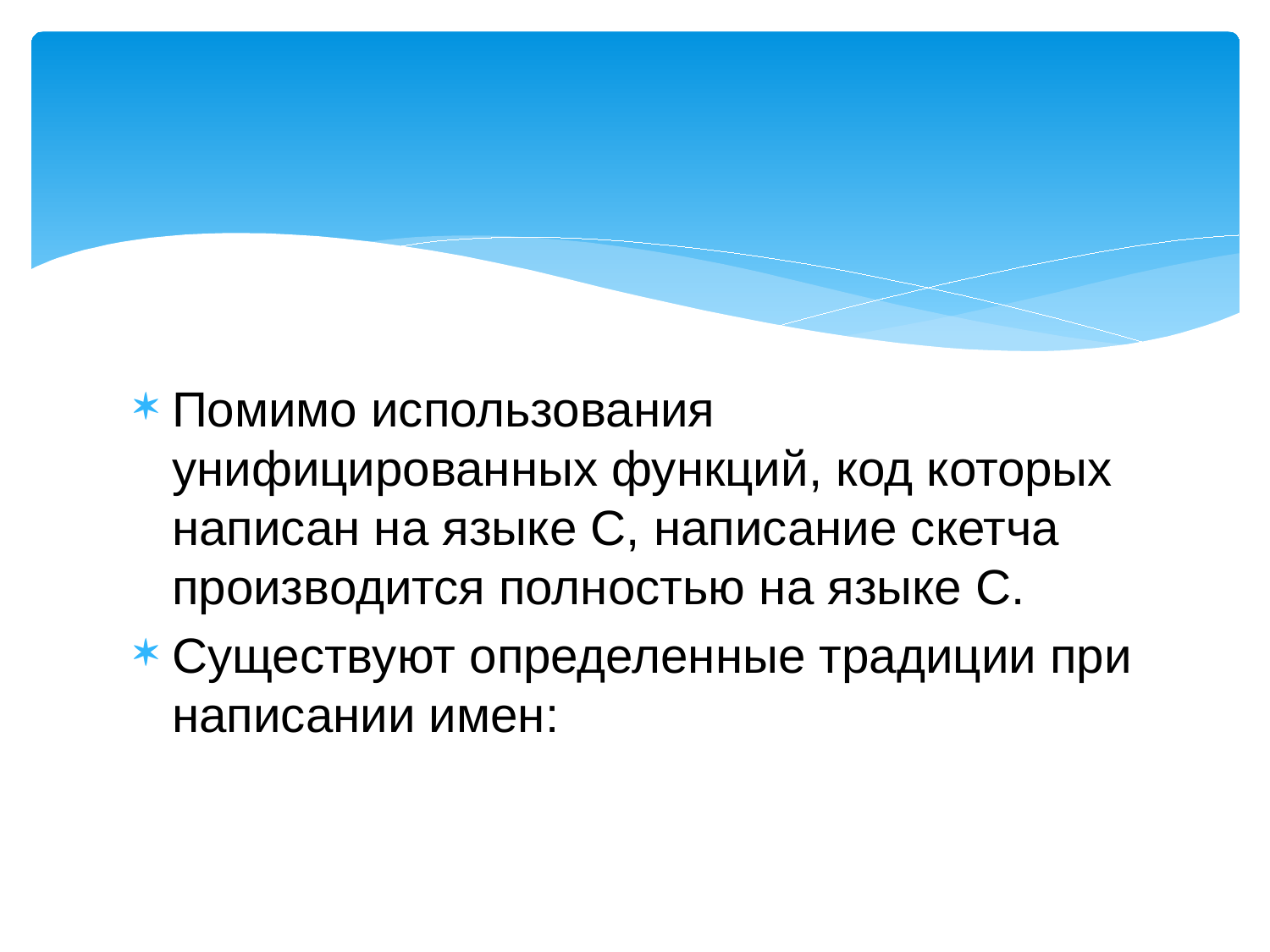

#
Помимо использования унифицированных функций, код которых написан на языке С, написание скетча производится полностью на языке С.
Существуют определенные традиции при написании имен: